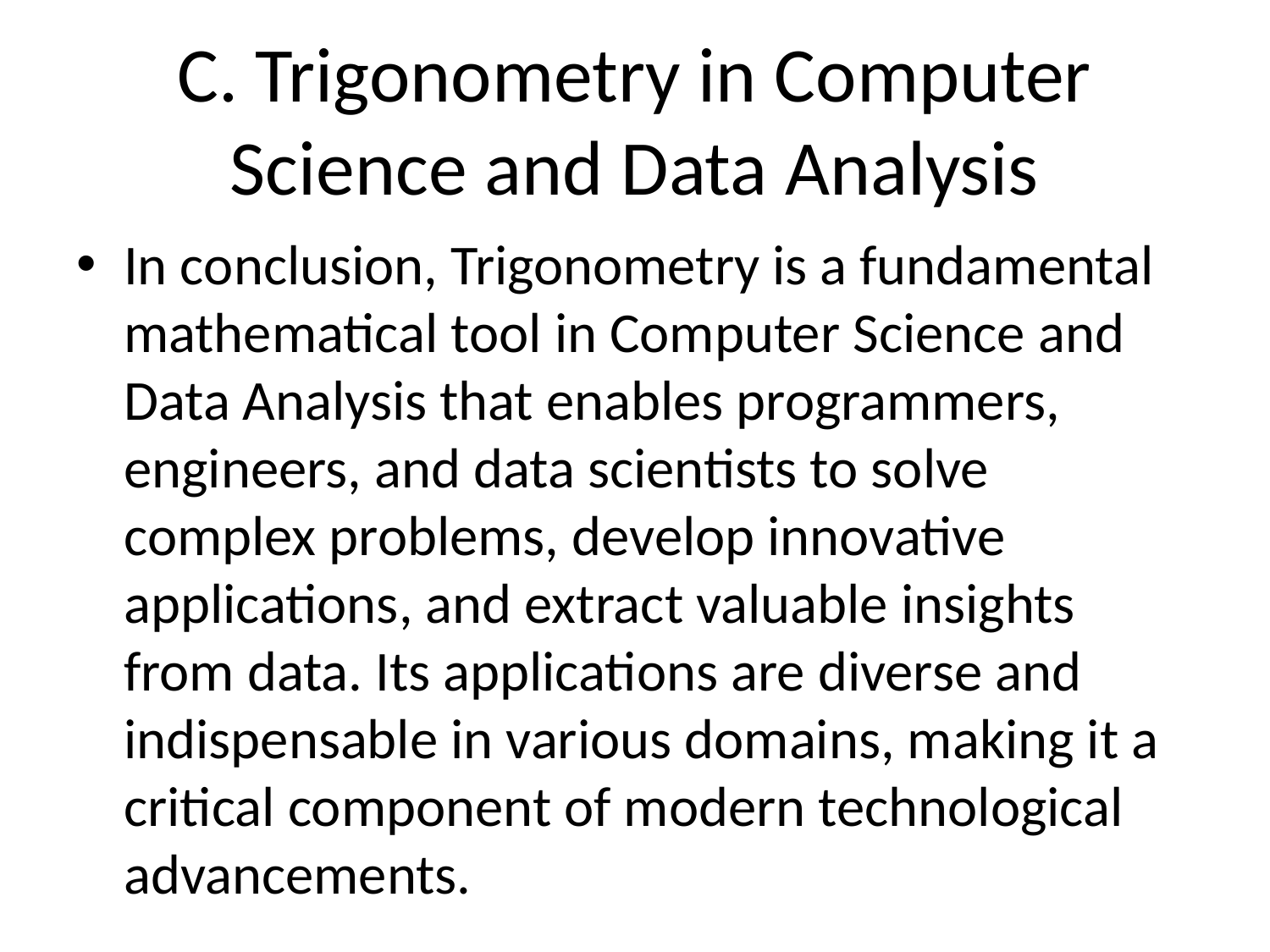

# C. Trigonometry in Computer Science and Data Analysis
In conclusion, Trigonometry is a fundamental mathematical tool in Computer Science and Data Analysis that enables programmers, engineers, and data scientists to solve complex problems, develop innovative applications, and extract valuable insights from data. Its applications are diverse and indispensable in various domains, making it a critical component of modern technological advancements.